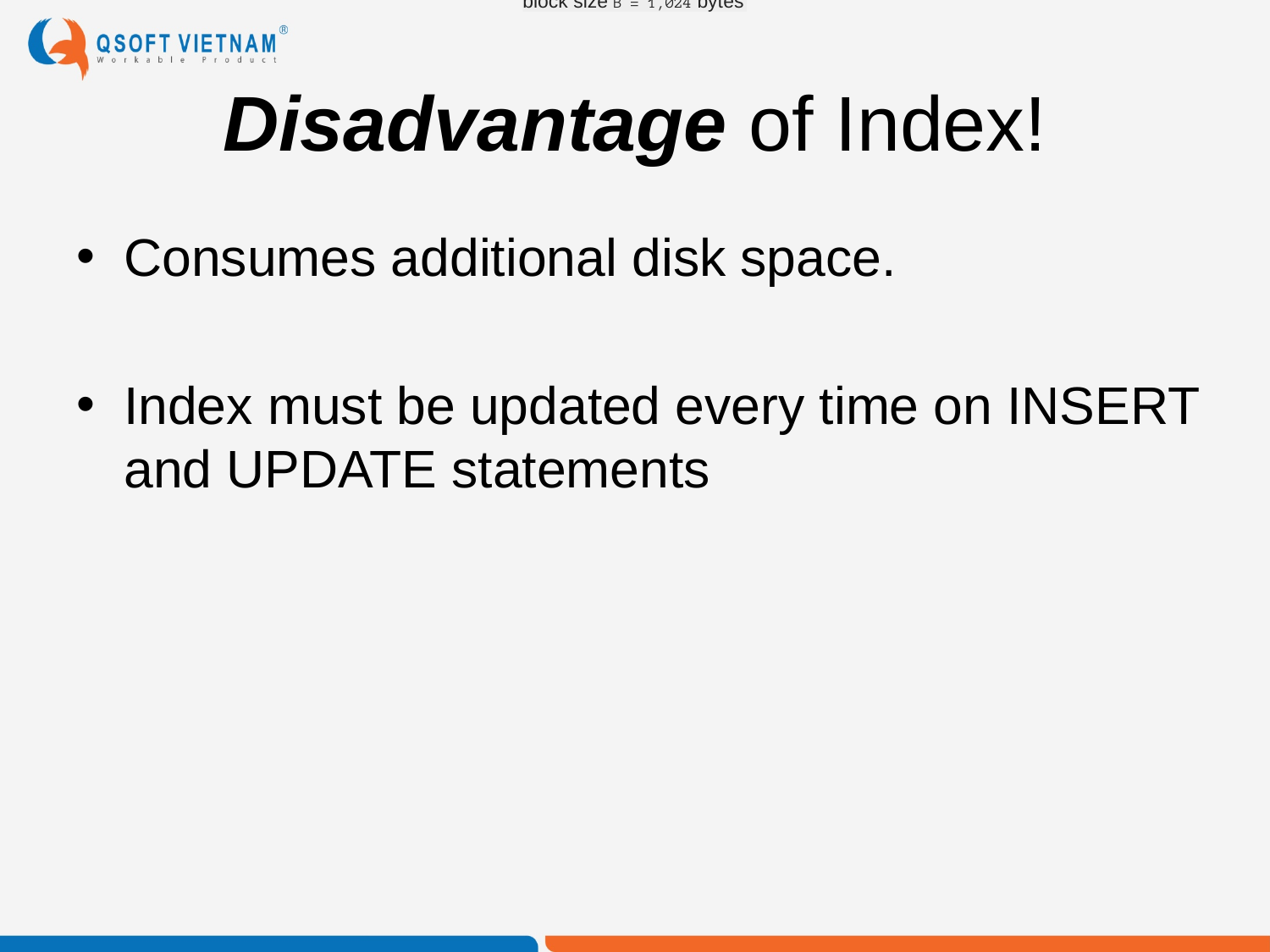

block size B = 1,024 bytes
# Disadvantage of Index!
Consumes additional disk space.

Index must be updated every time on INSERT and UPDATE statements